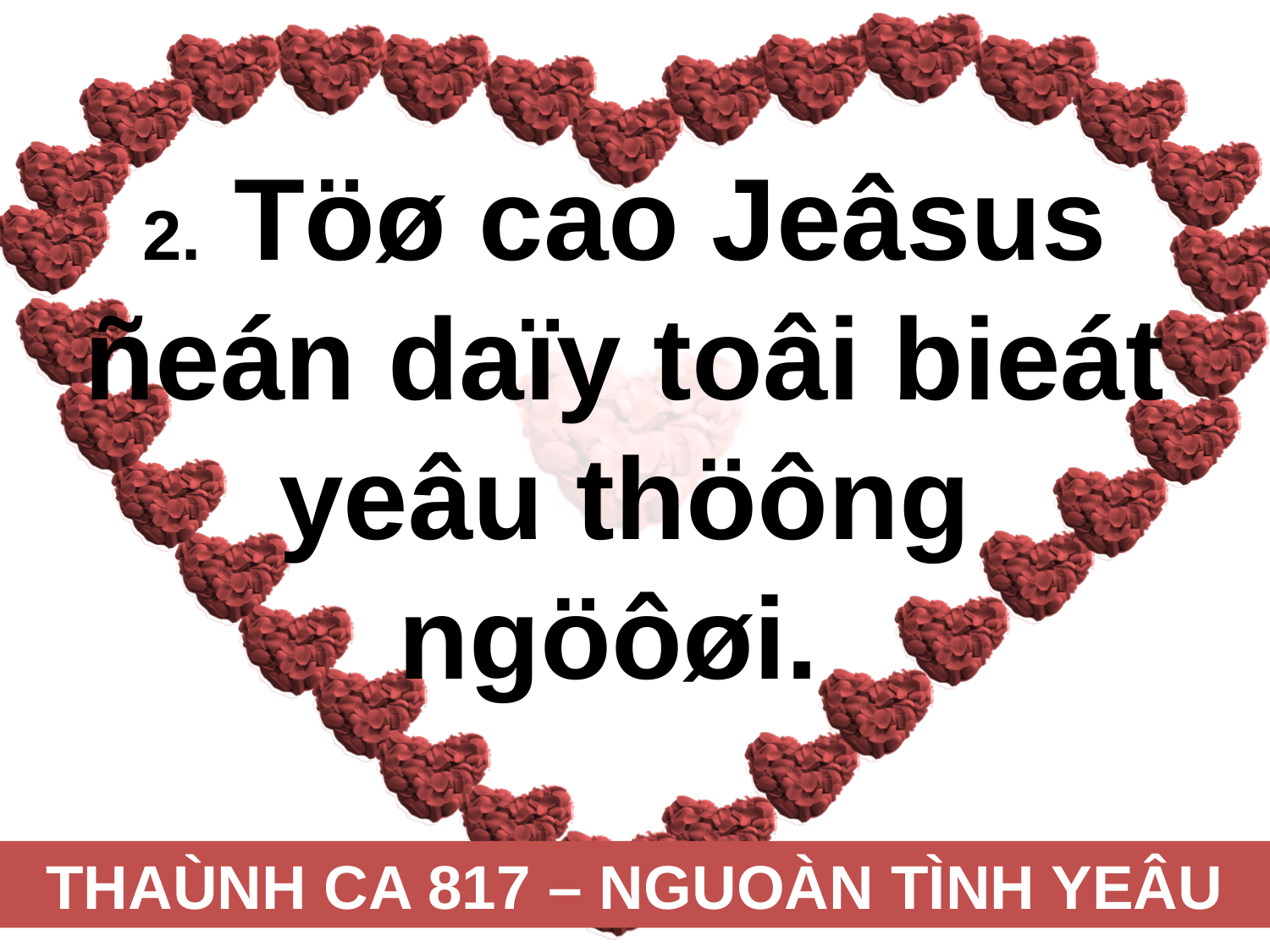

2. Töø cao Jeâsus ñeán daïy toâi bieát yeâu thöông ngöôøi.
THAÙNH CA 817 – NGUOÀN TÌNH YEÂU